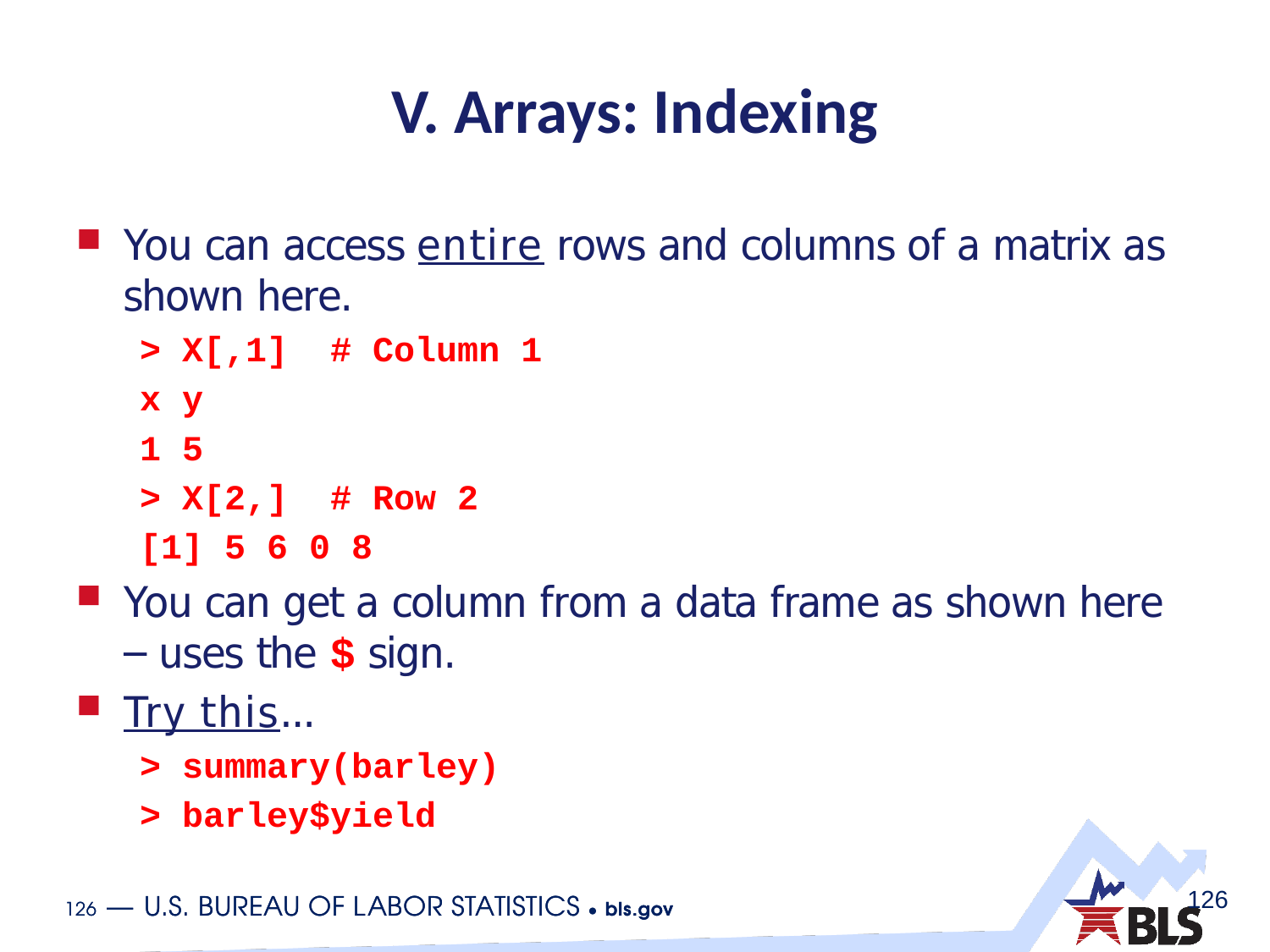

# V. Arrays: Indexing
You can access entire rows and columns of a matrix as shown here.
> X[,1]  # Column 1
x y
1 5
> X[2,]  # Row 2
[1] 5 6 0 8
You can get a column from a data frame as shown here – uses the $ sign.
Try this…
> summary(barley)
> barley$yield
126